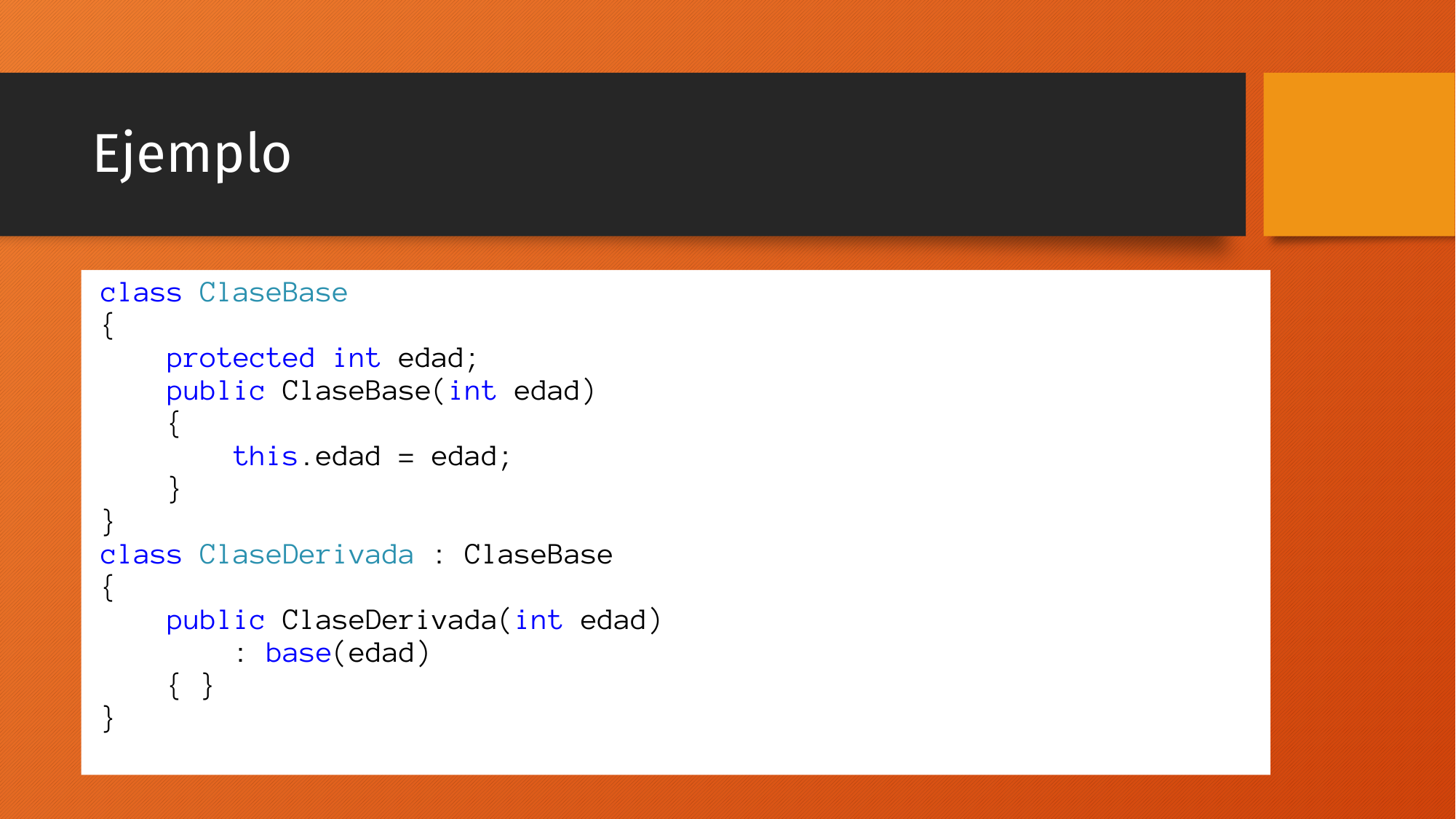

# Ejemplo
class ClaseBase
{
    protected int edad;
    public ClaseBase(int edad)
    {
        this.edad = edad;
    }
}
class ClaseDerivada : ClaseBase
{
    public ClaseDerivada(int edad)
        : base(edad)
    { }
}